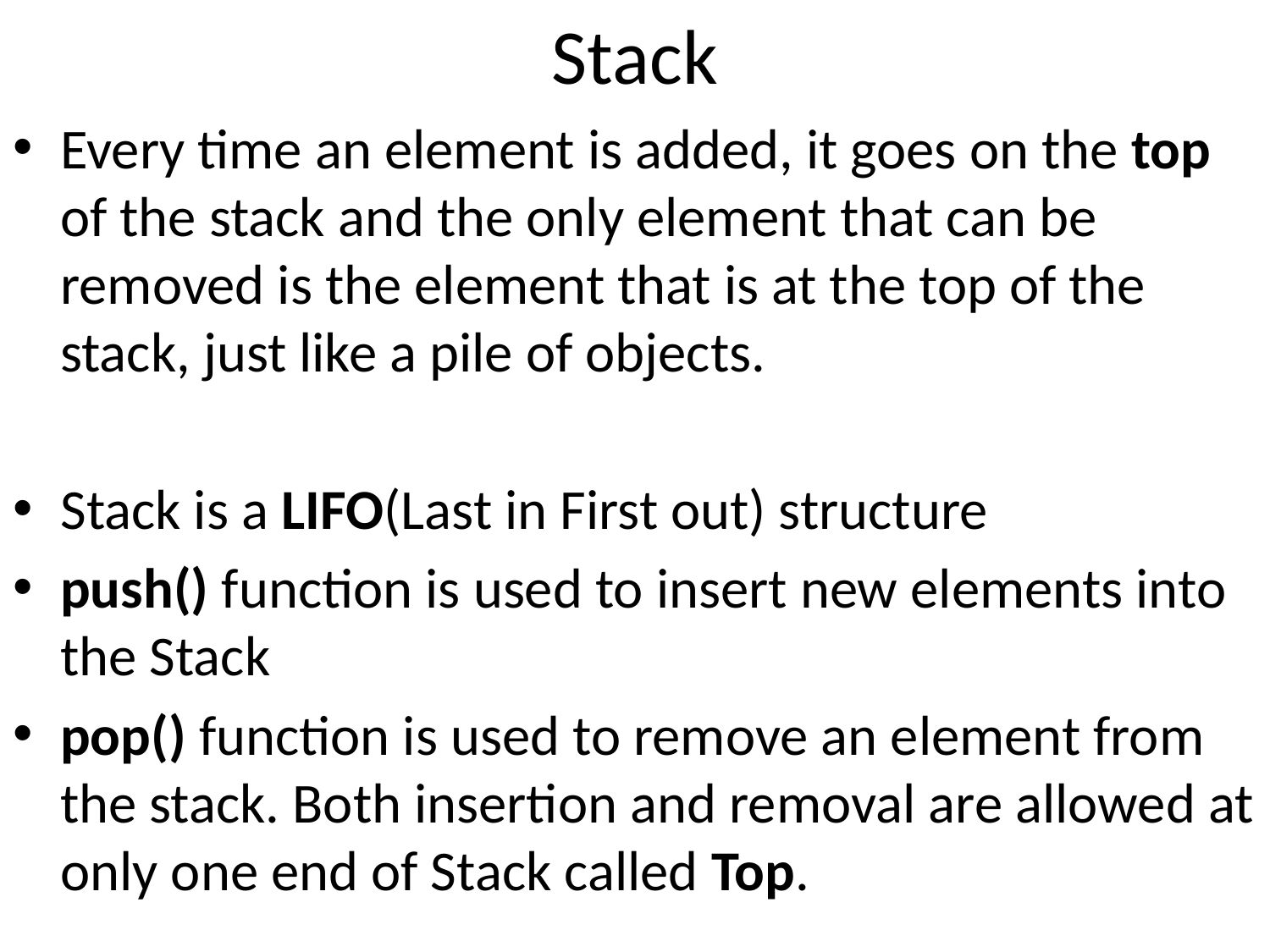

# Stack
Every time an element is added, it goes on the top of the stack and the only element that can be removed is the element that is at the top of the stack, just like a pile of objects.

Stack is a LIFO(Last in First out) structure
push() function is used to insert new elements into the Stack
pop() function is used to remove an element from the stack. Both insertion and removal are allowed at only one end of Stack called Top.